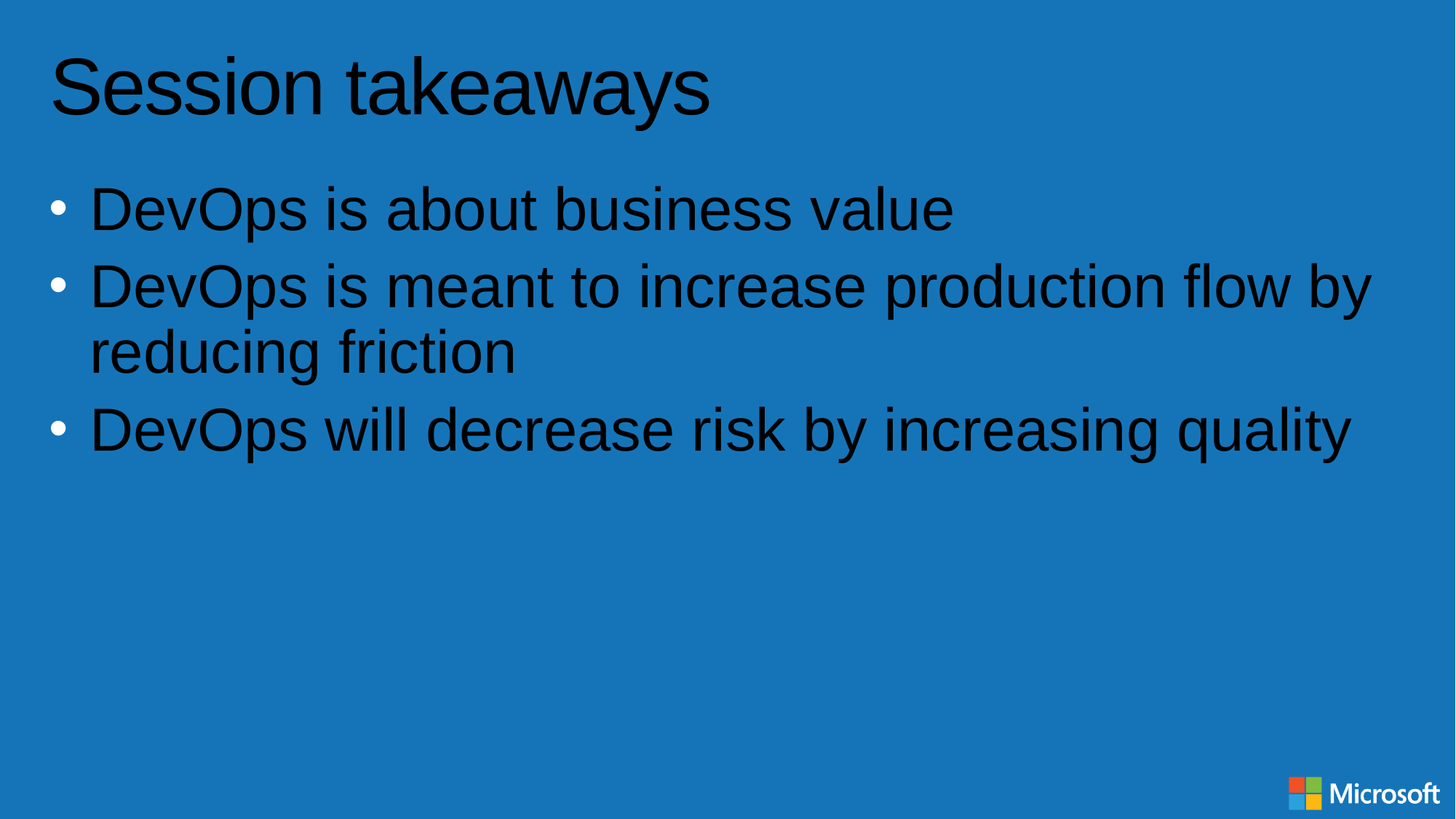

# Session takeaways
DevOps is about business value
DevOps is meant to increase production flow by reducing friction
DevOps will decrease risk by increasing quality